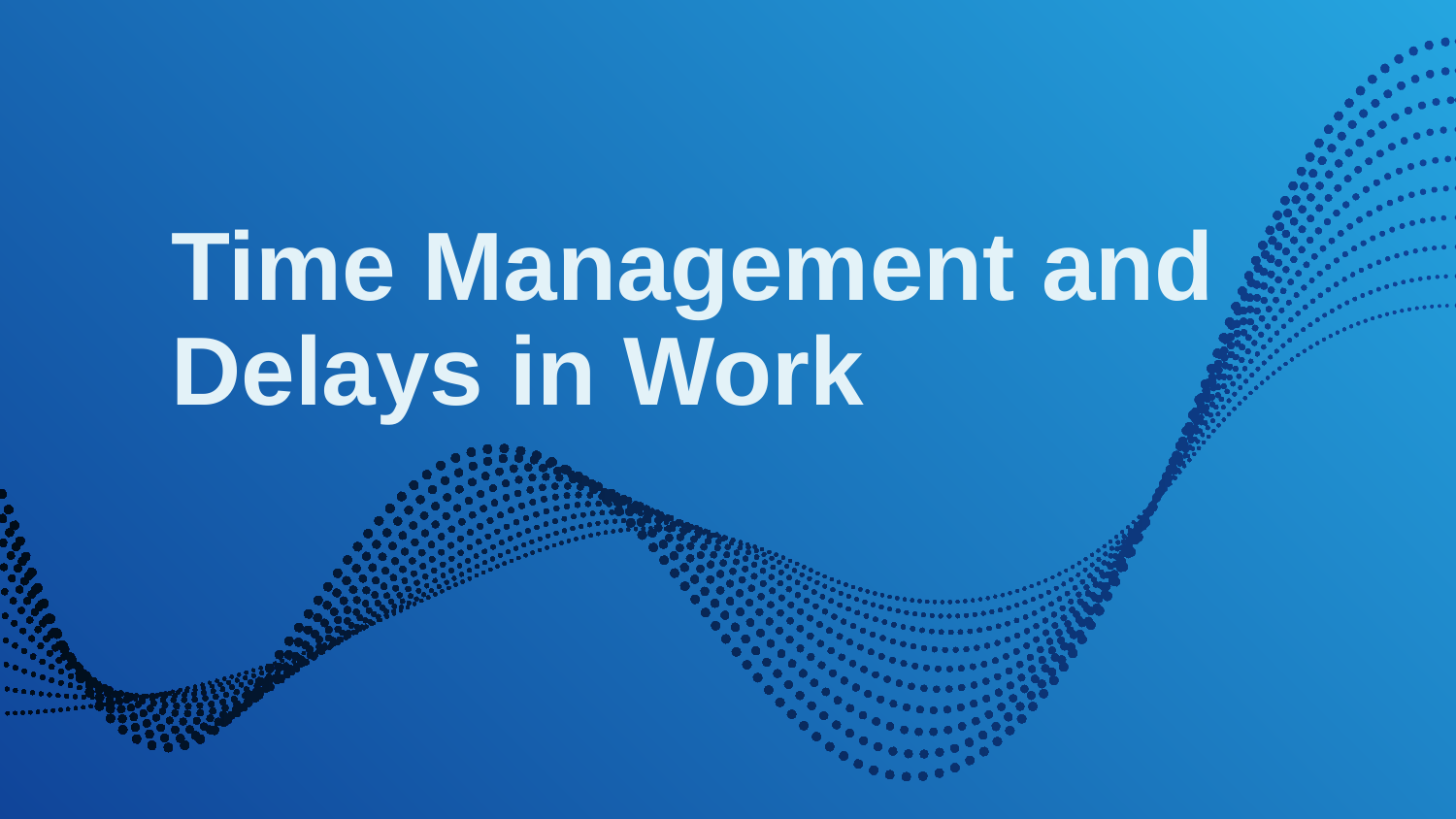

# Time Management and Delays in Work